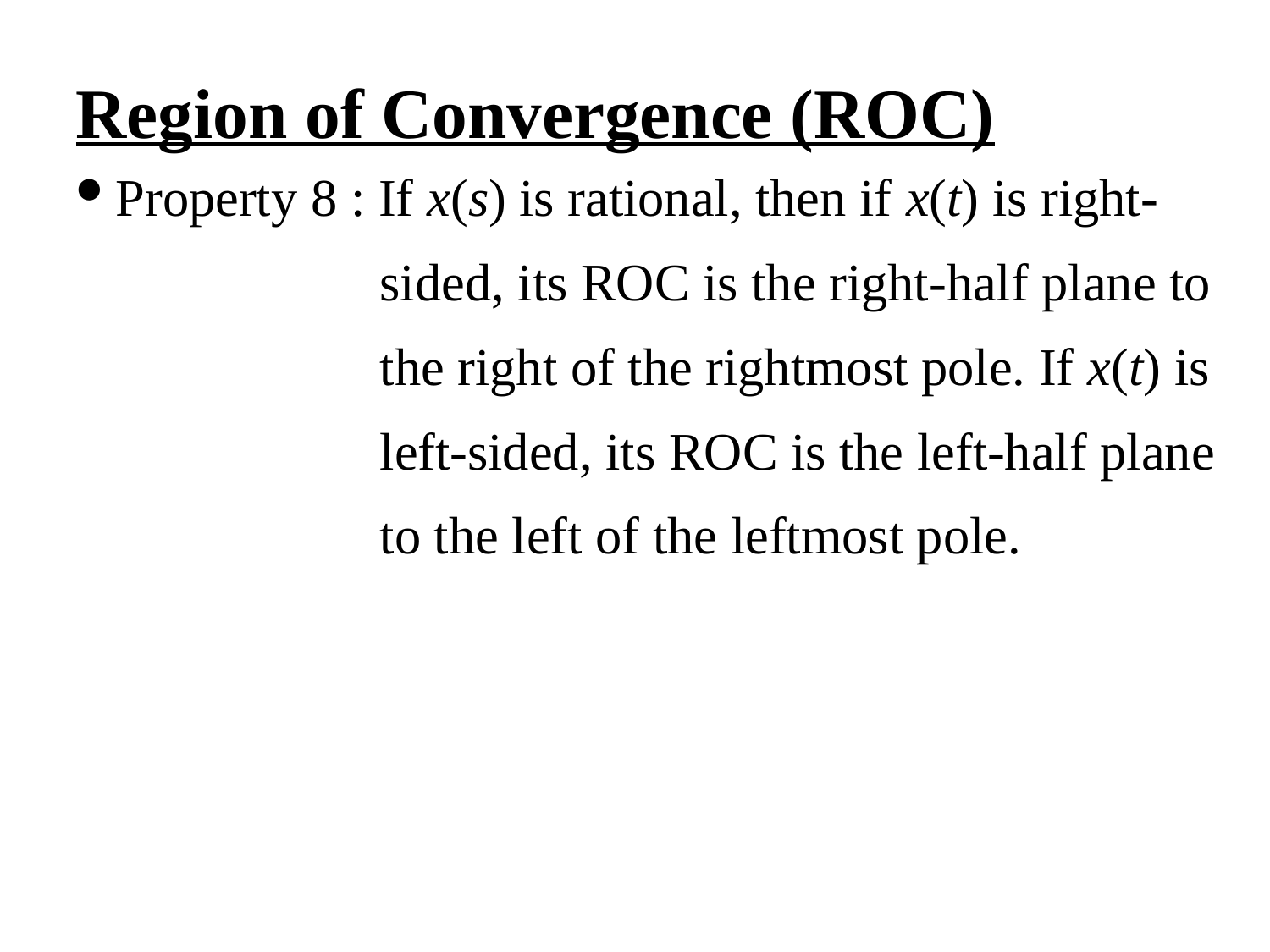

Region of Convergence (ROC)
Property 8 : If x(s) is rational, then if x(t) is right-
sided, its ROC is the right-half plane to
the right of the rightmost pole. If x(t) is
left-sided, its ROC is the left-half plane
to the left of the leftmost pole.